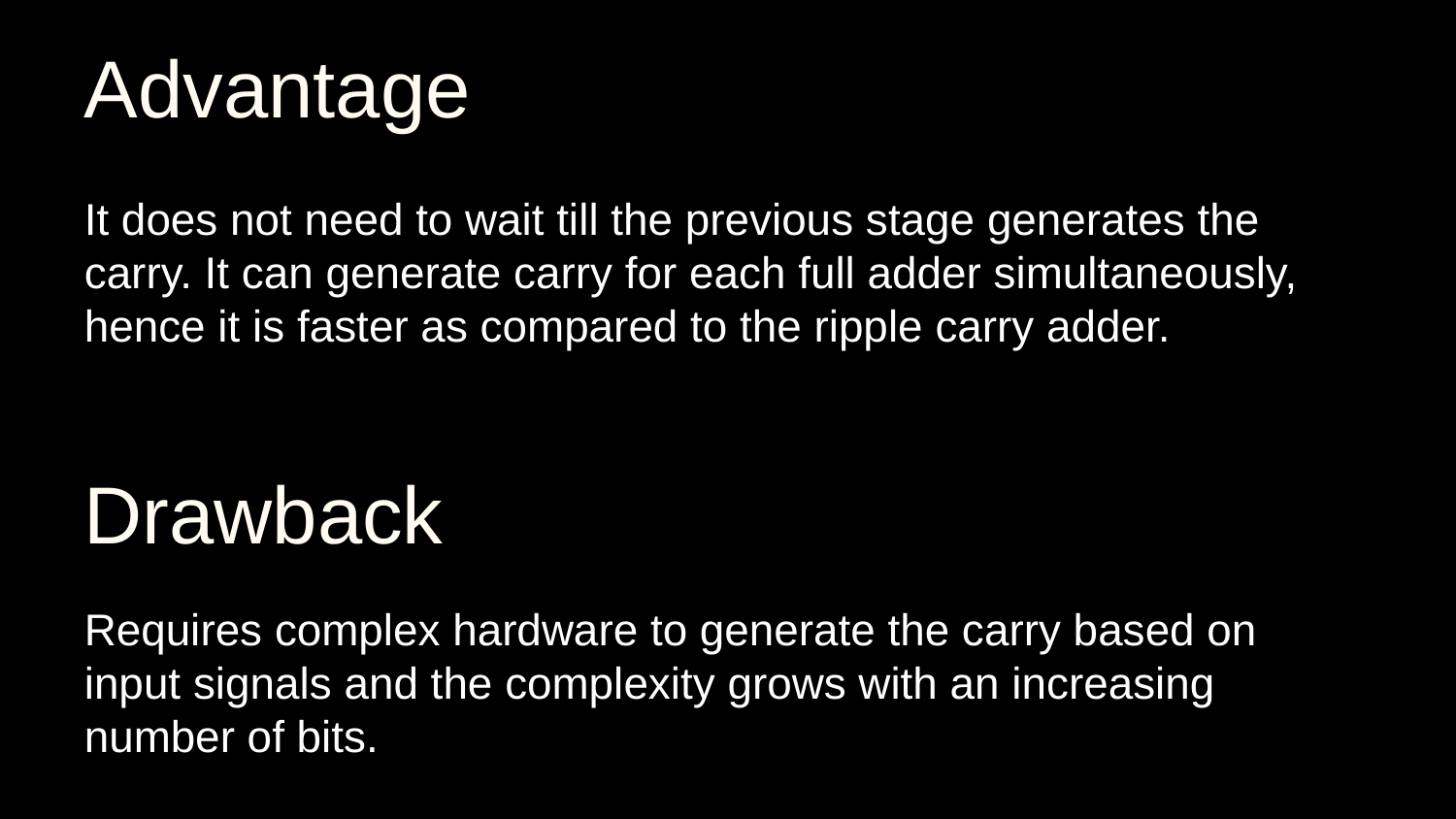

# Advantage
It does not need to wait till the previous stage generates the carry. It can generate carry for each full adder simultaneously, hence it is faster as compared to the ripple carry adder.
Drawback

Requires complex hardware to generate the carry based on input signals and the complexity grows with an increasing number of bits.